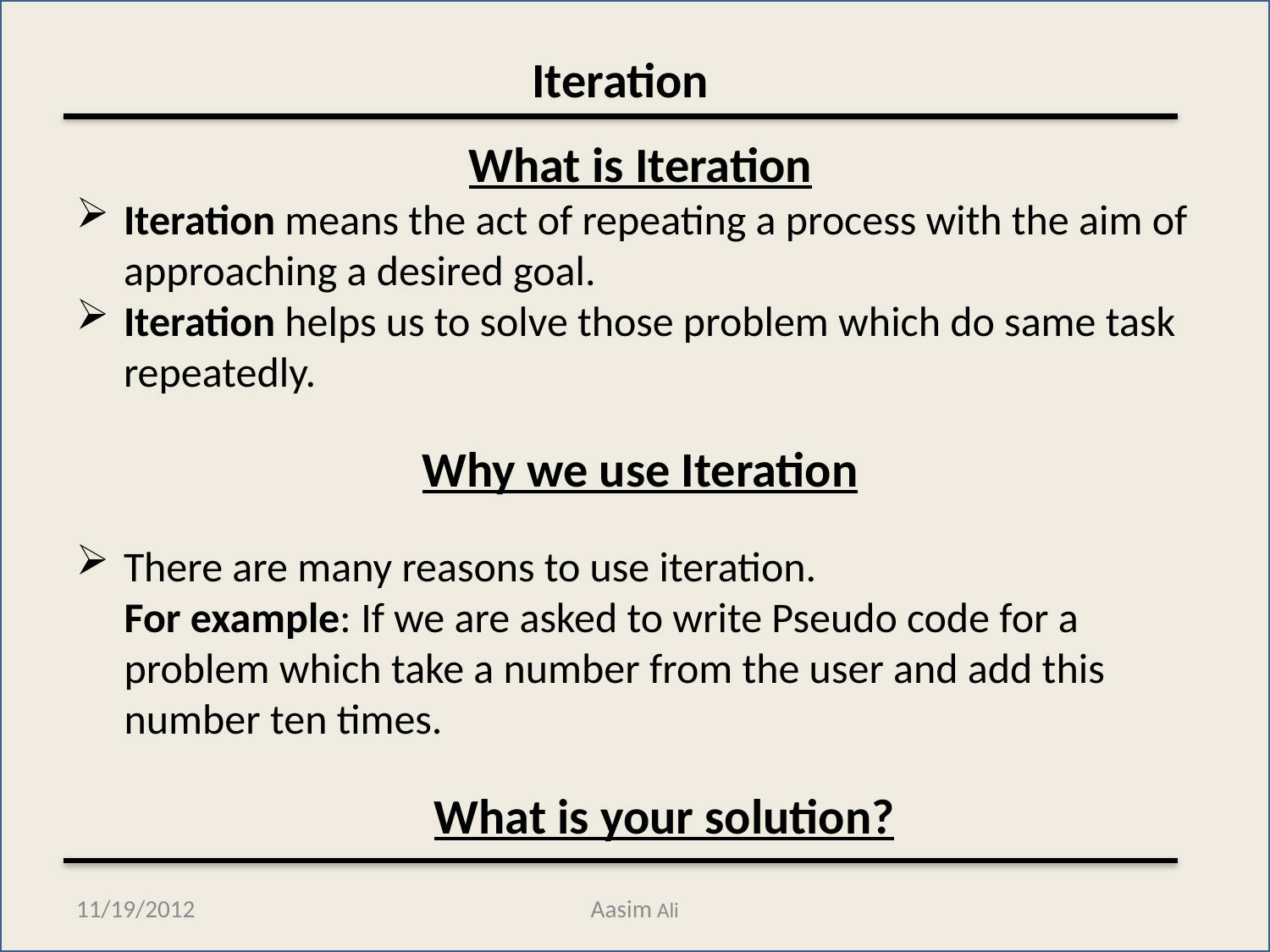

Iteration
What is Iteration
Iteration means the act of repeating a process with the aim of approaching a desired goal.
Iteration helps us to solve those problem which do same task repeatedly.

Why we use Iteration

There are many reasons to use iteration.
For example: If we are asked to write Pseudo code for a problem which take a number from the user and add this number ten times.

What is your solution?
11/19/2012
Aasim Ali
3